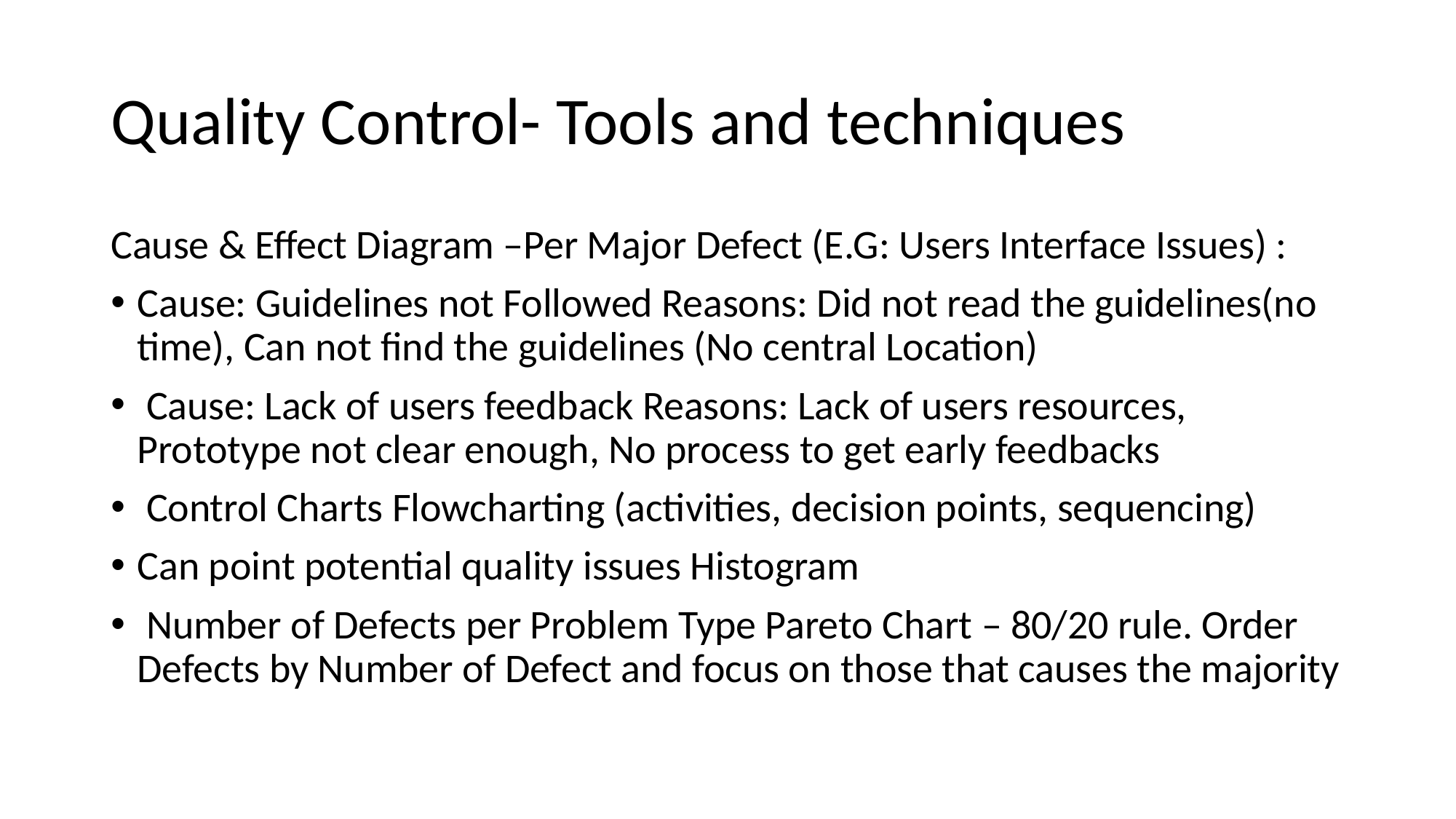

# Quality Control- Tools and techniques
Cause & Effect Diagram –Per Major Defect (E.G: Users Interface Issues) :
Cause: Guidelines not Followed Reasons: Did not read the guidelines(no time), Can not find the guidelines (No central Location)
 Cause: Lack of users feedback Reasons: Lack of users resources, Prototype not clear enough, No process to get early feedbacks
 Control Charts Flowcharting (activities, decision points, sequencing)
Can point potential quality issues Histogram
 Number of Defects per Problem Type Pareto Chart – 80/20 rule. Order Defects by Number of Defect and focus on those that causes the majority